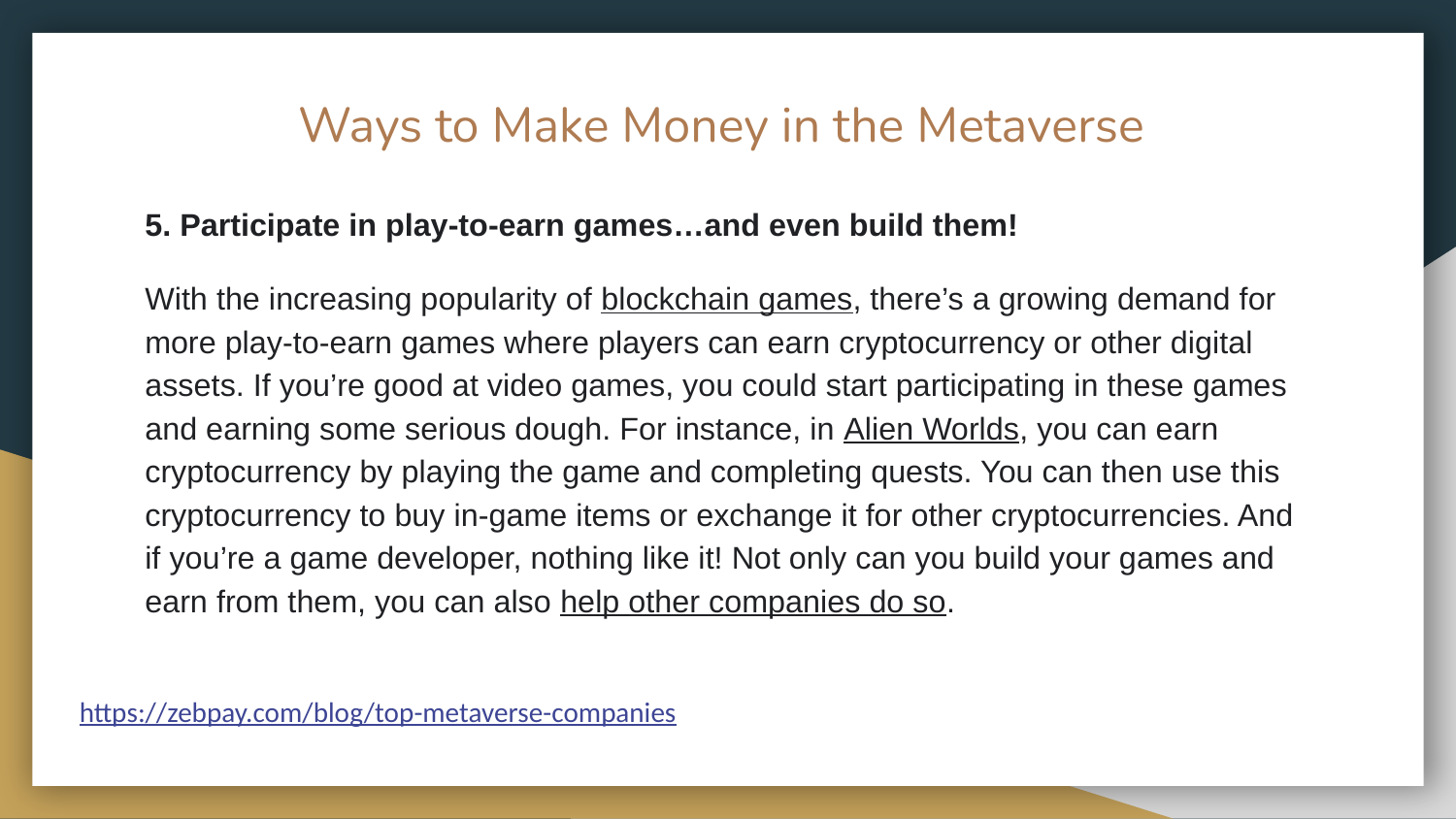

# Ways to Make Money in the Metaverse

5. Participate in play-to-earn games…and even build them!
With the increasing popularity of blockchain games, there’s a growing demand for more play-to-earn games where players can earn cryptocurrency or other digital assets. If you’re good at video games, you could start participating in these games and earning some serious dough. For instance, in Alien Worlds, you can earn cryptocurrency by playing the game and completing quests. You can then use this cryptocurrency to buy in-game items or exchange it for other cryptocurrencies. And if you’re a game developer, nothing like it! Not only can you build your games and earn from them, you can also help other companies do so.

 https://zebpay.com/blog/top-metaverse-companies